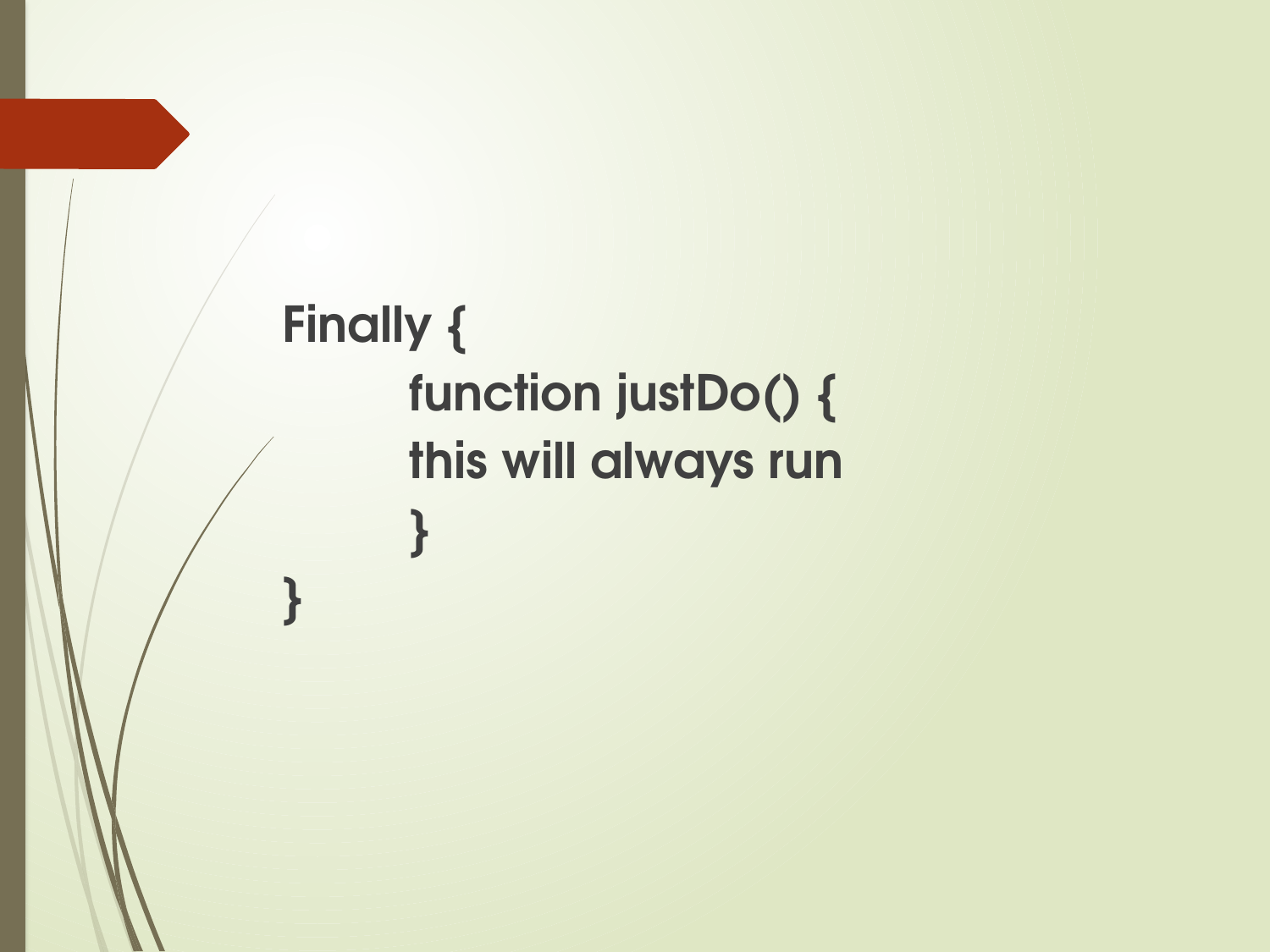

Finally {
	function justDo() {
	this will always run
	}
}